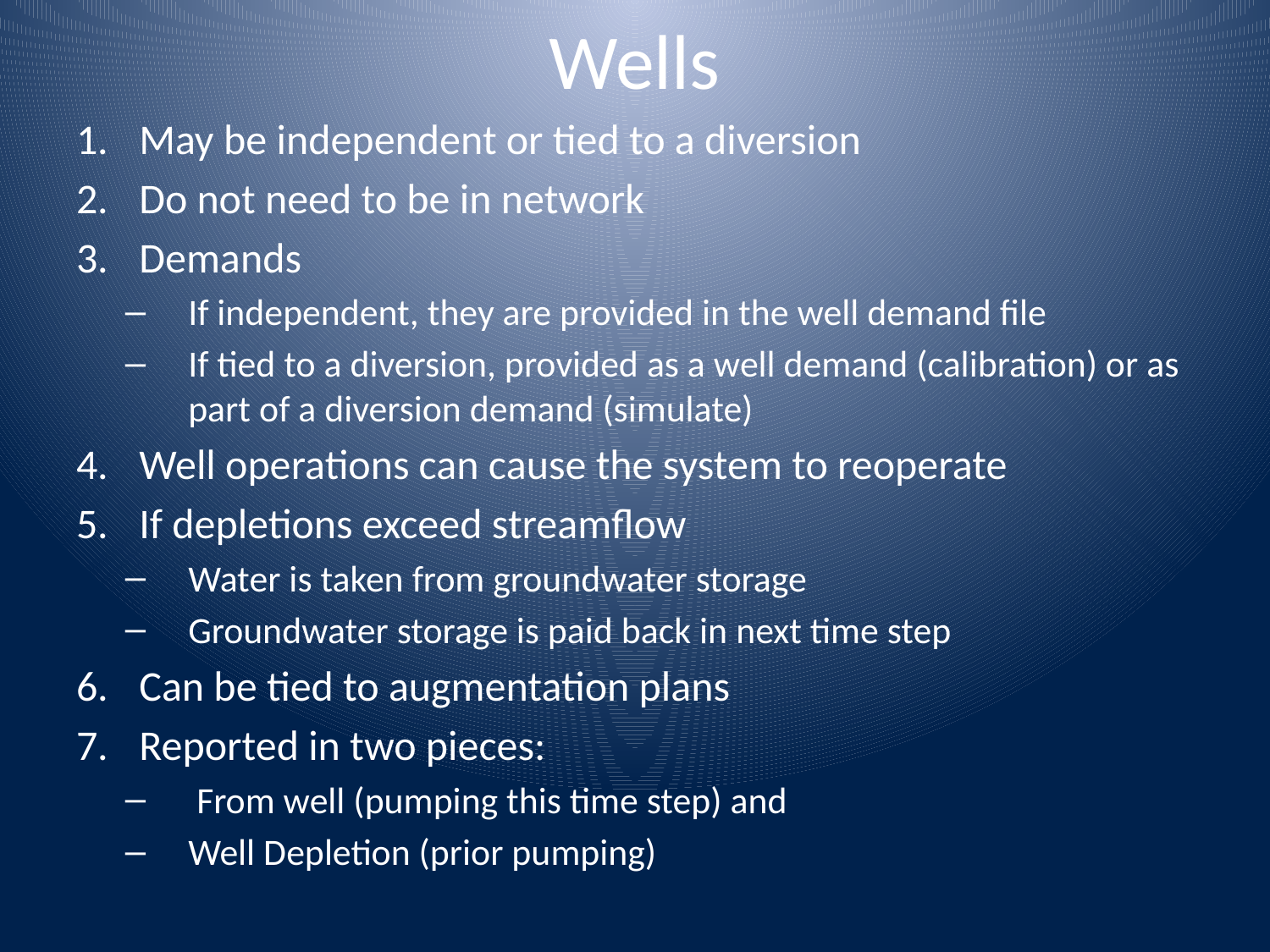

# Wells
May be independent or tied to a diversion
Do not need to be in network
Demands
If independent, they are provided in the well demand file
If tied to a diversion, provided as a well demand (calibration) or as part of a diversion demand (simulate)
Well operations can cause the system to reoperate
If depletions exceed streamflow
Water is taken from groundwater storage
Groundwater storage is paid back in next time step
Can be tied to augmentation plans
Reported in two pieces:
 From well (pumping this time step) and
Well Depletion (prior pumping)